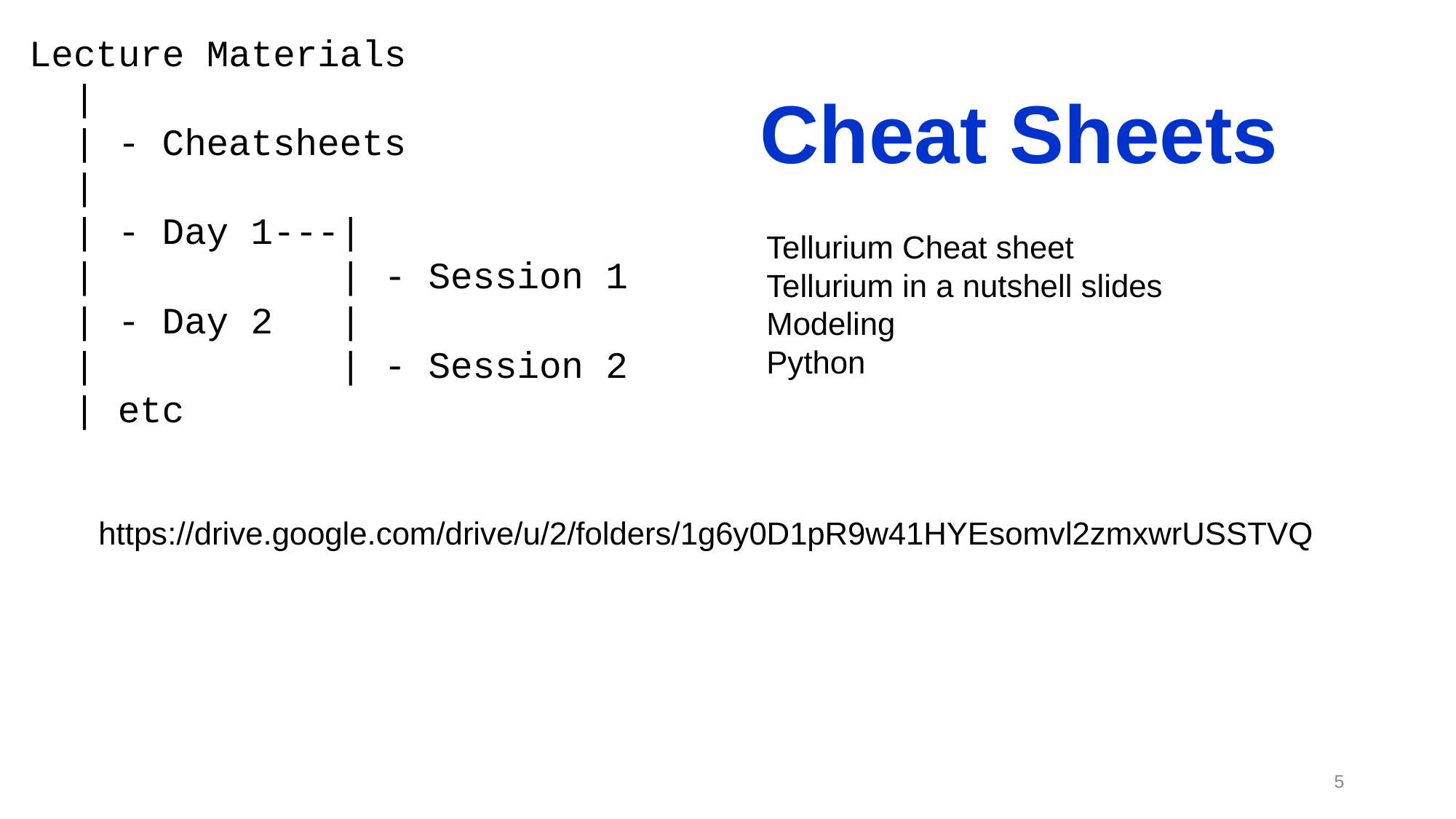

Lecture Materials
  |
  | - Cheatsheets
  |
  | - Day 1---|
  |           | - Session 1
  | - Day 2   |
  |           | - Session 2
  | etc
# Cheat Sheets
Tellurium Cheat sheet
Tellurium in a nutshell slides
Modeling
Python
https://drive.google.com/drive/u/2/folders/1g6y0D1pR9w41HYEsomvl2zmxwrUSSTVQ
5